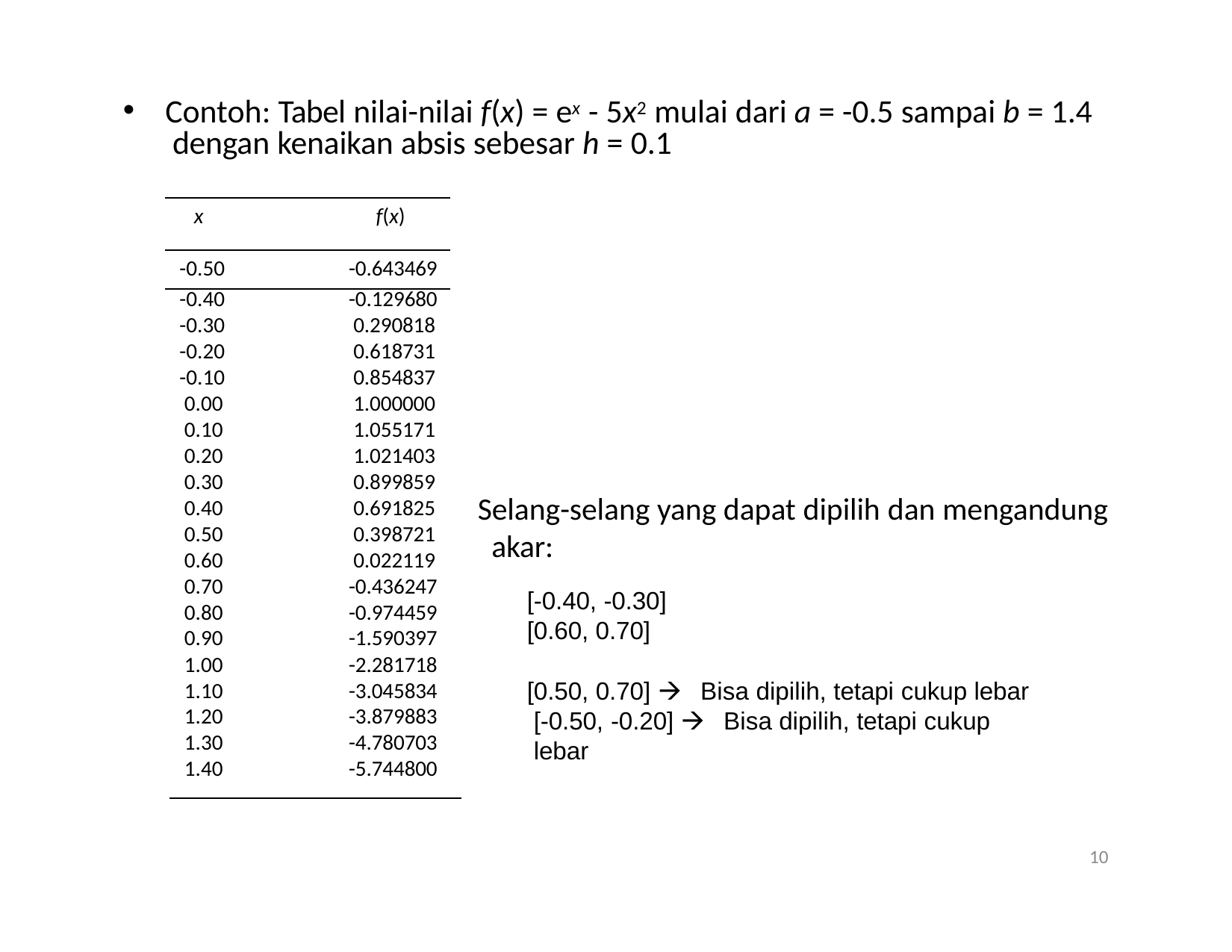

Contoh: Tabel nilai-nilai f(x) = ex - 5x2 mulai dari a = -0.5 sampai b = 1.4  dengan kenaikan absis sebesar h = 0.1
|  | x | f(x) |  |
| --- | --- | --- | --- |
|  | -0.50 | -0.643469 |  |
|  | -0.40 | -0.129680 |  |
|  | -0.30 | 0.290818 |  |
|  | -0.20 | 0.618731 |  |
|  | -0.10 | 0.854837 |  |
|  | 0.00 | 1.000000 |  |
|  | 0.10 | 1.055171 |  |
|  | 0.20 | 1.021403 |  |
|  | 0.30 | 0.899859 |  |
|  | 0.40 | 0.691825 |  |
|  | 0.50 | 0.398721 |  |
|  | 0.60 | 0.022119 |  |
|  | 0.70 | -0.436247 |  |
|  | 0.80 | -0.974459 |  |
|  | 0.90 | -1.590397 |  |
|  | 1.00 | -2.281718 |  |
|  | 1.10 | -3.045834 |  |
|  | 1.20 | -3.879883 |  |
|  | 1.30 | -4.780703 |  |
|  | 1.40 | -5.744800 |  |
Selang-selang yang dapat dipilih dan mengandung  akar:
[-0.40, -0.30]
[0.60, 0.70]

[0.50, 0.70] 🡪 Bisa dipilih, tetapi cukup lebar  [-0.50, -0.20] 🡪 Bisa dipilih, tetapi cukup lebar
10